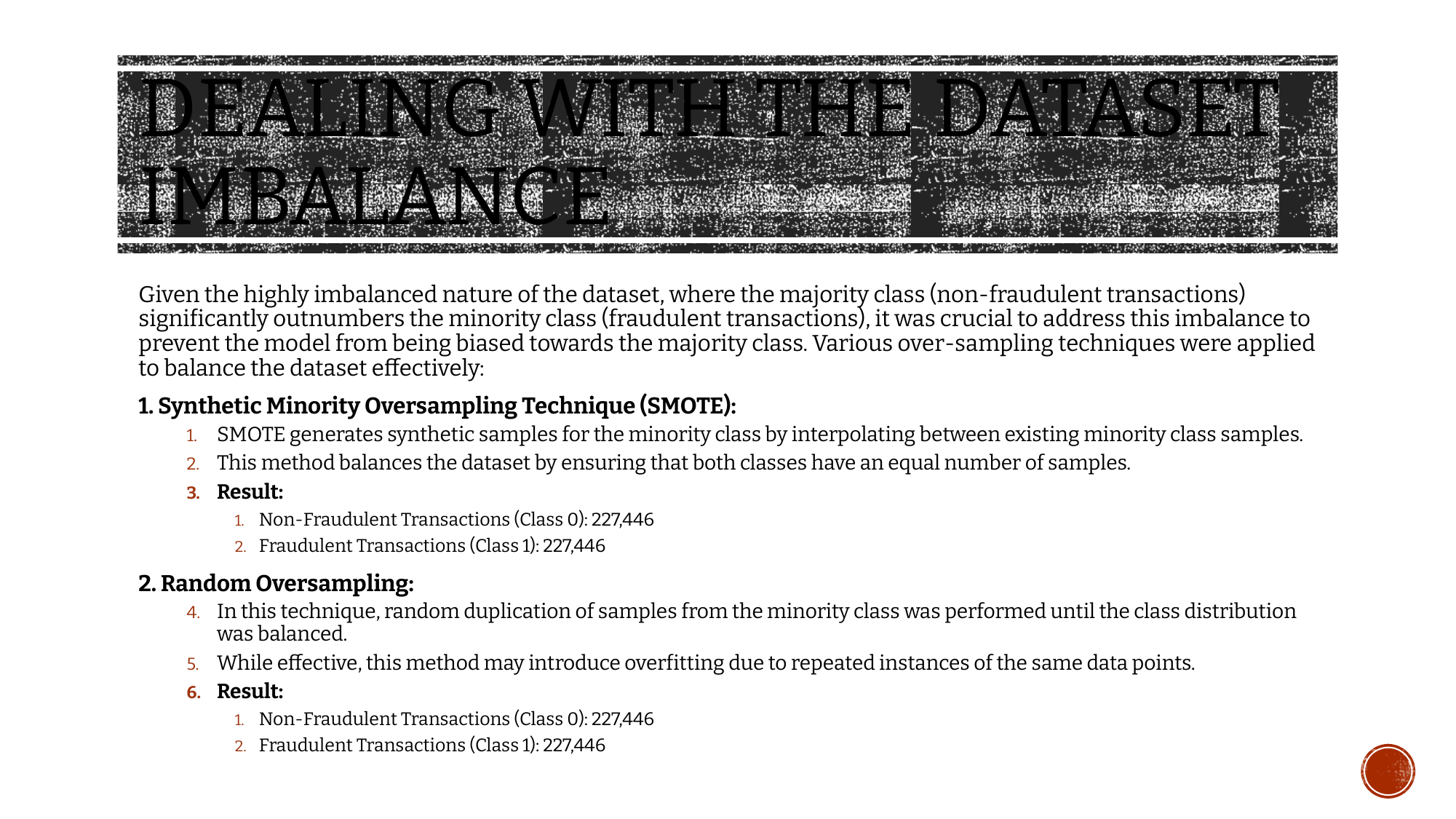

# Dealing with the dataset imbalance

Given the highly imbalanced nature of the dataset, where the majority class (non-fraudulent transactions) significantly outnumbers the minority class (fraudulent transactions), it was crucial to address this imbalance to prevent the model from being biased towards the majority class. Various over-sampling techniques were applied to balance the dataset effectively:
1. Synthetic Minority Oversampling Technique (SMOTE):
SMOTE generates synthetic samples for the minority class by interpolating between existing minority class samples.
This method balances the dataset by ensuring that both classes have an equal number of samples.
Result:
Non-Fraudulent Transactions (Class 0): 227,446
Fraudulent Transactions (Class 1): 227,446
2. Random Oversampling:
In this technique, random duplication of samples from the minority class was performed until the class distribution was balanced.
While effective, this method may introduce overfitting due to repeated instances of the same data points.
Result:
Non-Fraudulent Transactions (Class 0): 227,446
Fraudulent Transactions (Class 1): 227,446